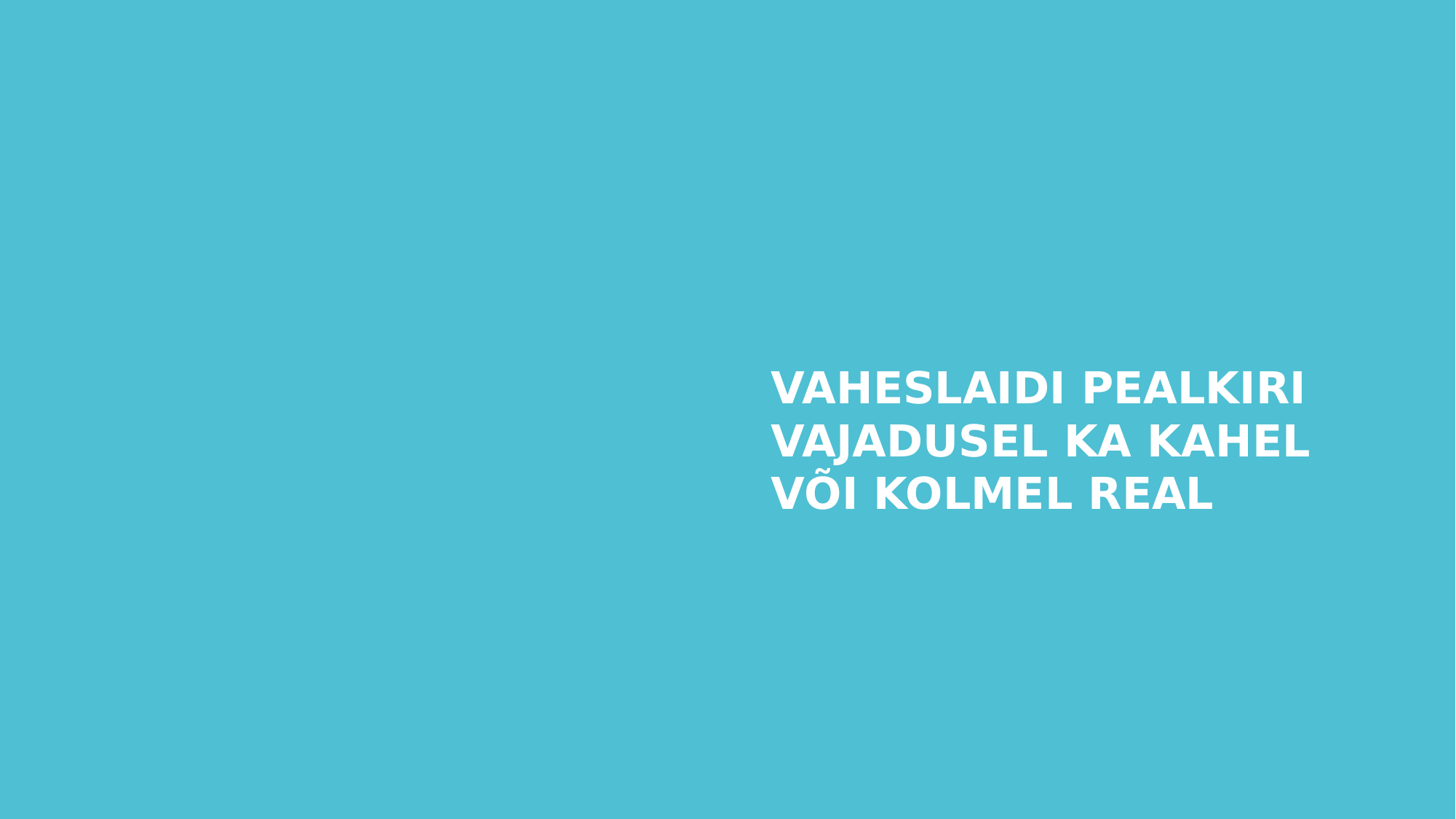

VaheSLAIDI pealkiri
Vajadusel ka KAHEL või kolmel REAL